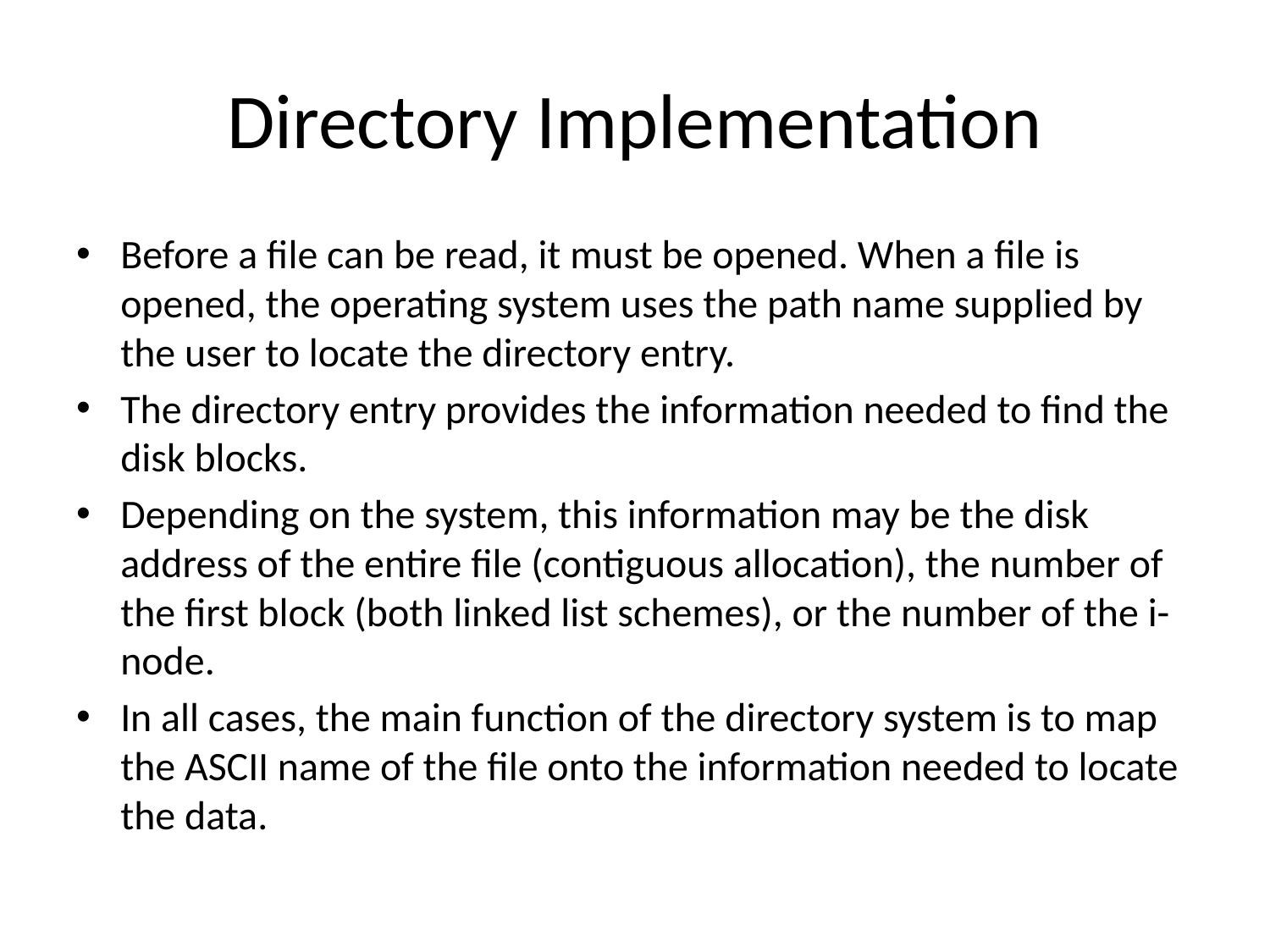

# Directory Implementation
Before a file can be read, it must be opened. When a file is opened, the operating system uses the path name supplied by the user to locate the directory entry.
The directory entry provides the information needed to find the disk blocks.
Depending on the system, this information may be the disk address of the entire file (contiguous allocation), the number of the first block (both linked list schemes), or the number of the i-node.
In all cases, the main function of the directory system is to map the ASCII name of the file onto the information needed to locate the data.